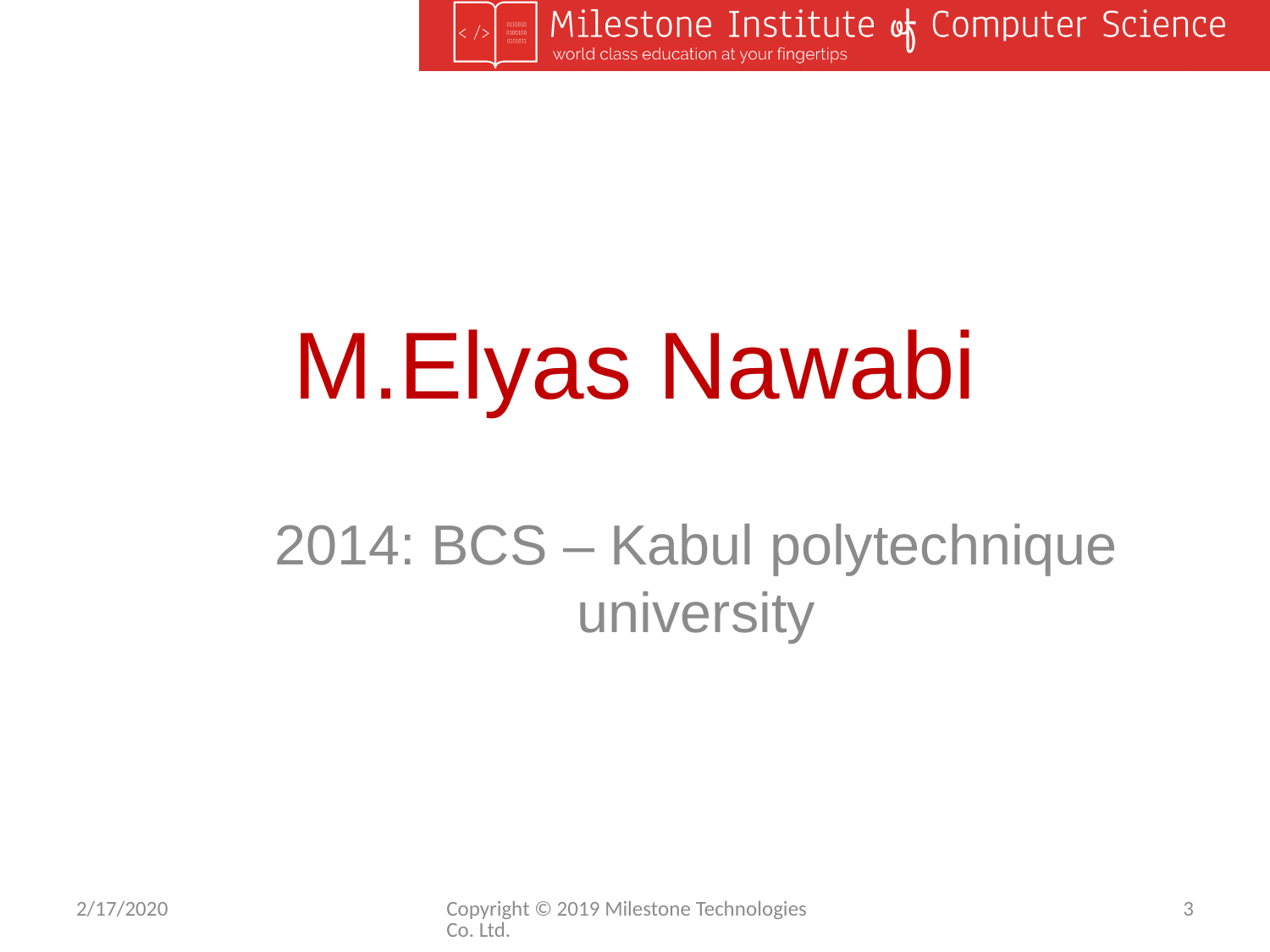

# M.Elyas Nawabi
2014: BCS – Kabul polytechnique university

2/17/2020
Copyright © 2019 Milestone Technologies Co. Ltd.
3